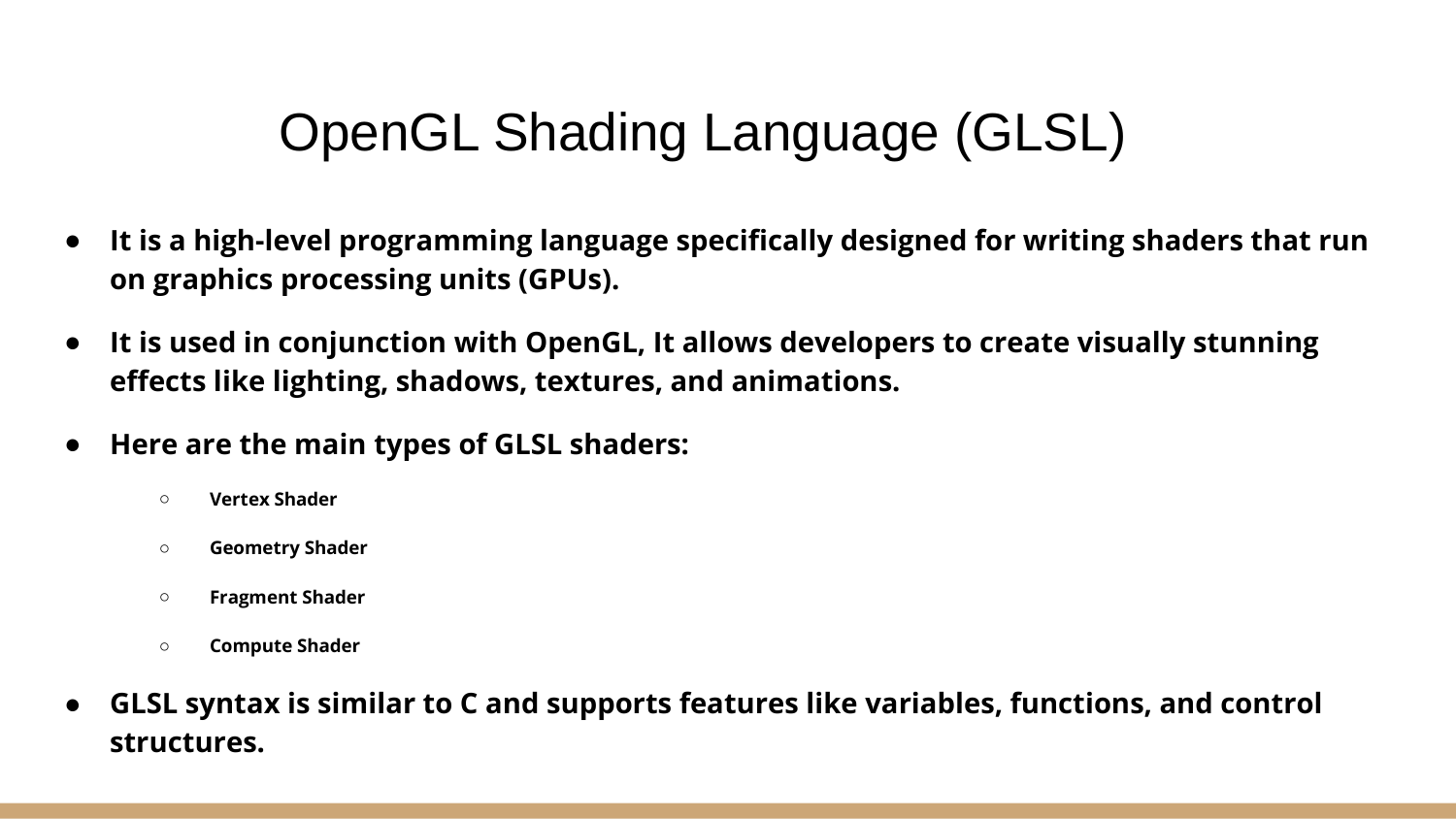

# OpenGL Shading Language (GLSL)
It is a high-level programming language specifically designed for writing shaders that run on graphics processing units (GPUs).
It is used in conjunction with OpenGL, It allows developers to create visually stunning effects like lighting, shadows, textures, and animations.
Here are the main types of GLSL shaders:
Vertex Shader
Geometry Shader
Fragment Shader
Compute Shader
GLSL syntax is similar to C and supports features like variables, functions, and control structures.